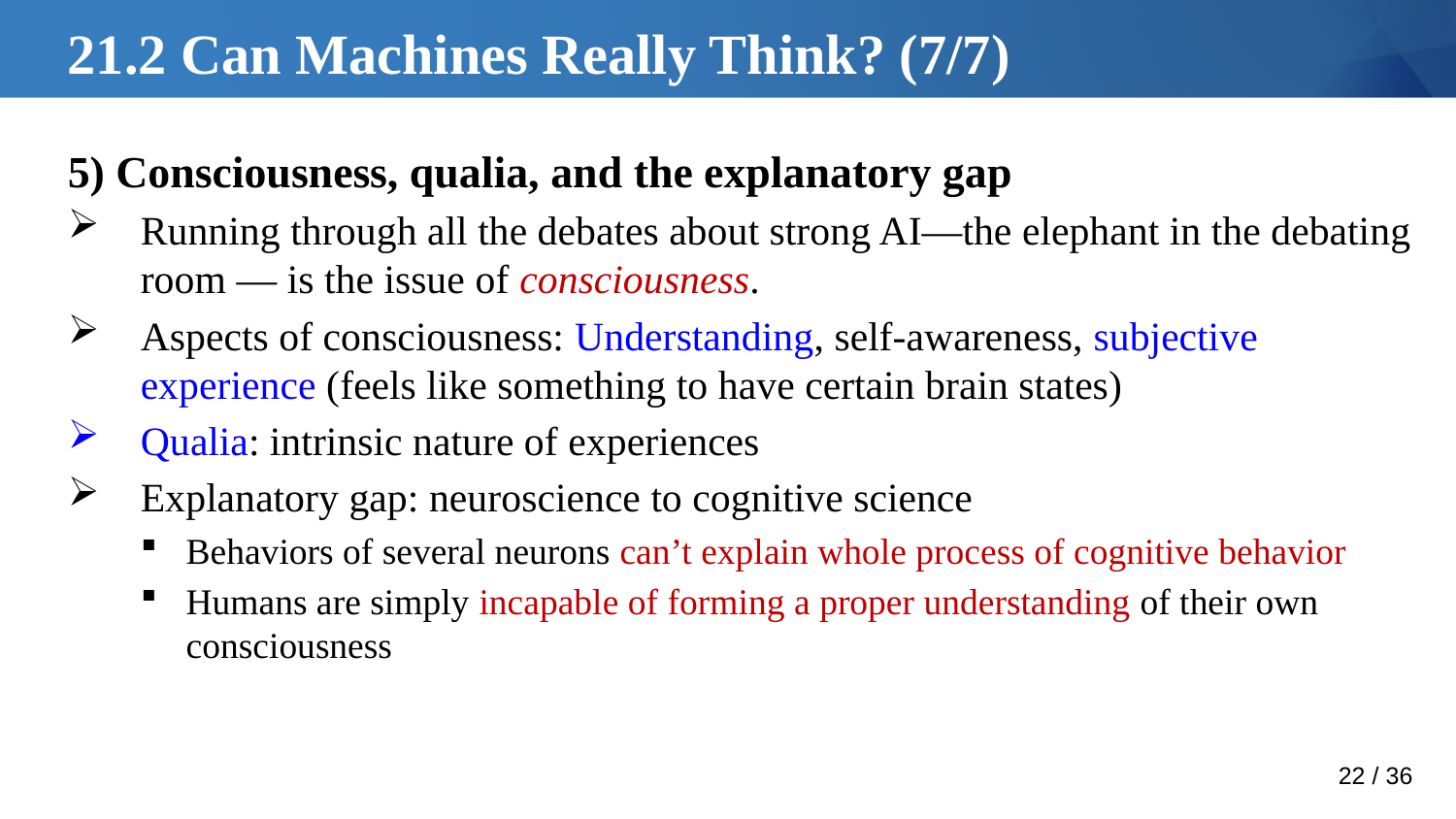

# 21.2 Can Machines Really Think? (7/7)
5) Consciousness, qualia, and the explanatory gap
Running through all the debates about strong AI—the elephant in the debating room — is the issue of consciousness.
Aspects of consciousness: Understanding, self-awareness, subjective experience (feels like something to have certain brain states)
Qualia: intrinsic nature of experiences
Explanatory gap: neuroscience to cognitive science
Behaviors of several neurons can’t explain whole process of cognitive behavior
Humans are simply incapable of forming a proper understanding of their own consciousness